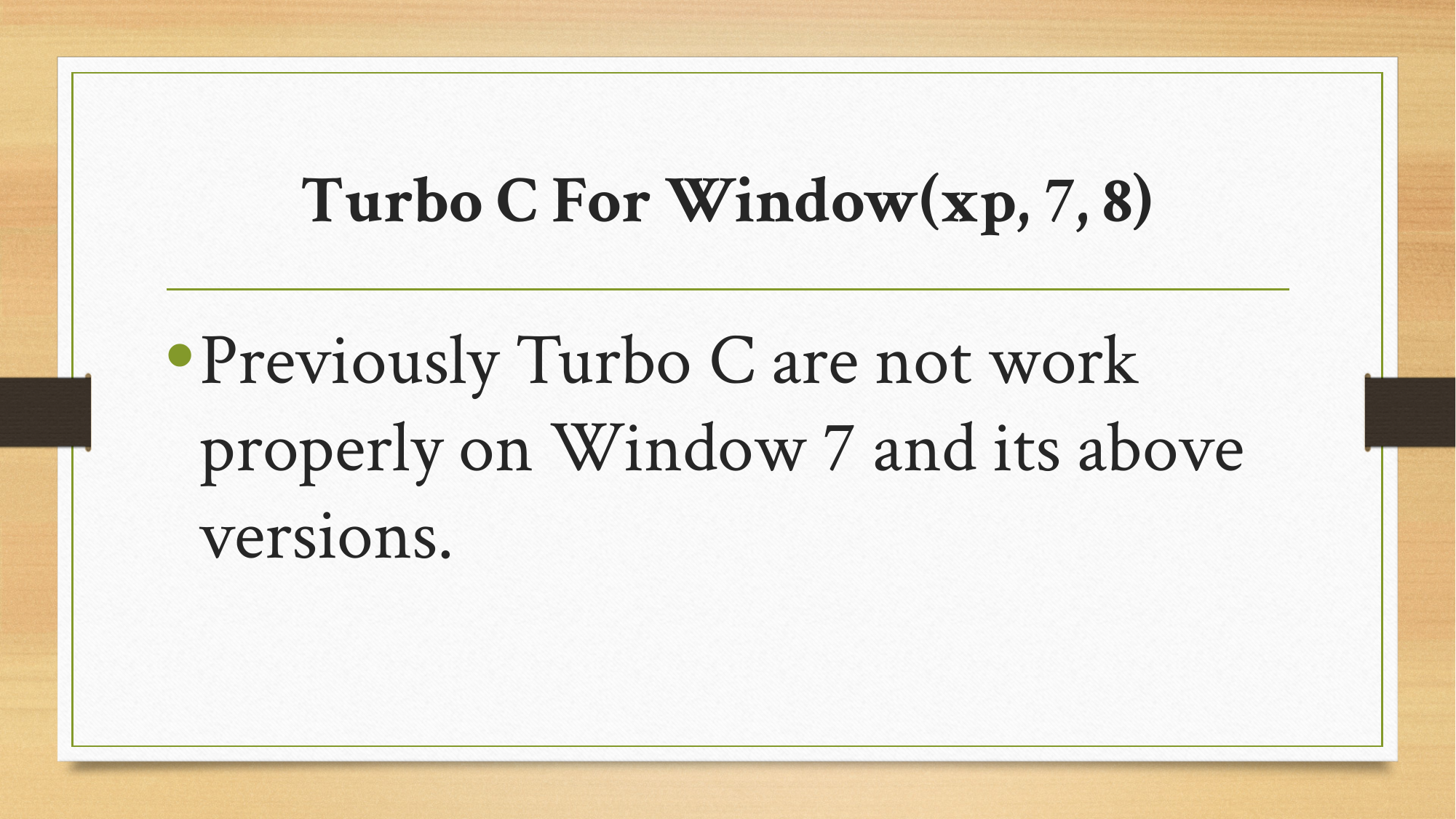

# Turbo C For Window(xp, 7, 8)
Previously Turbo C are not work properly on Window 7 and its above versions.